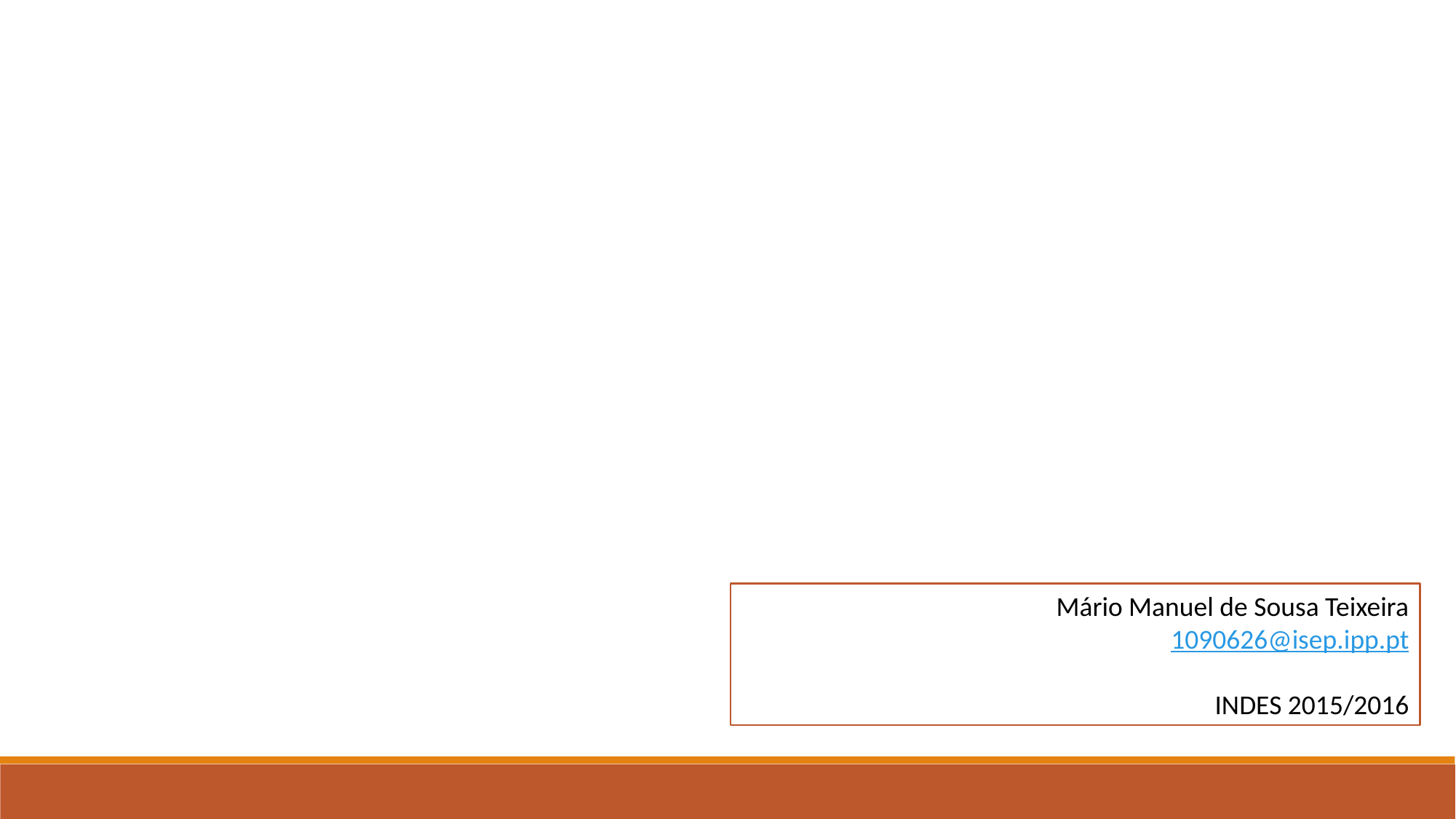

Mário Manuel de Sousa Teixeira
1090626@isep.ipp.pt

INDES 2015/2016